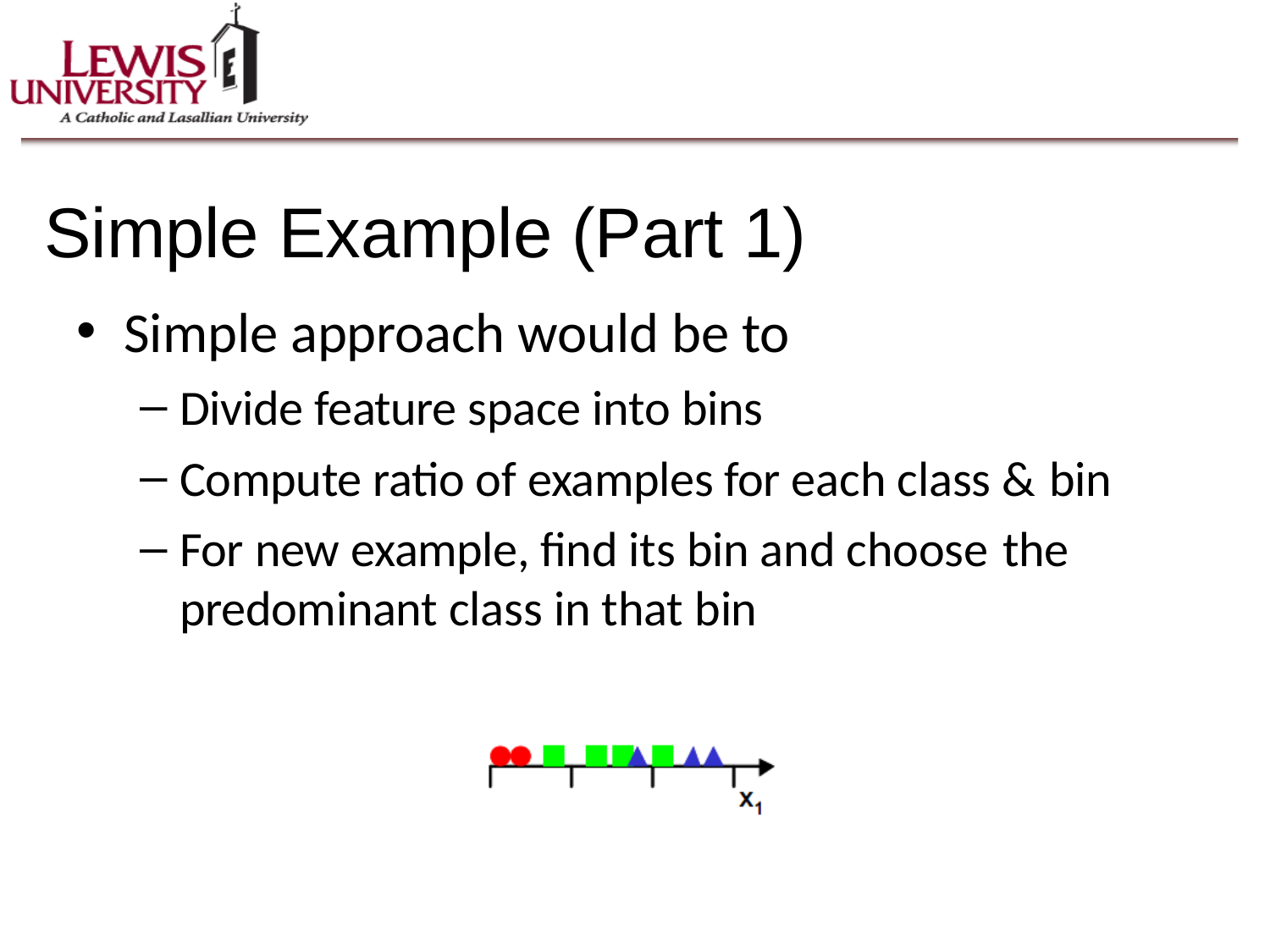

Simple Example (Part 1)
Simple approach would be to
Divide feature space into bins
Compute ratio of examples for each class & bin
For new example, find its bin and choose the
predominant class in that bin